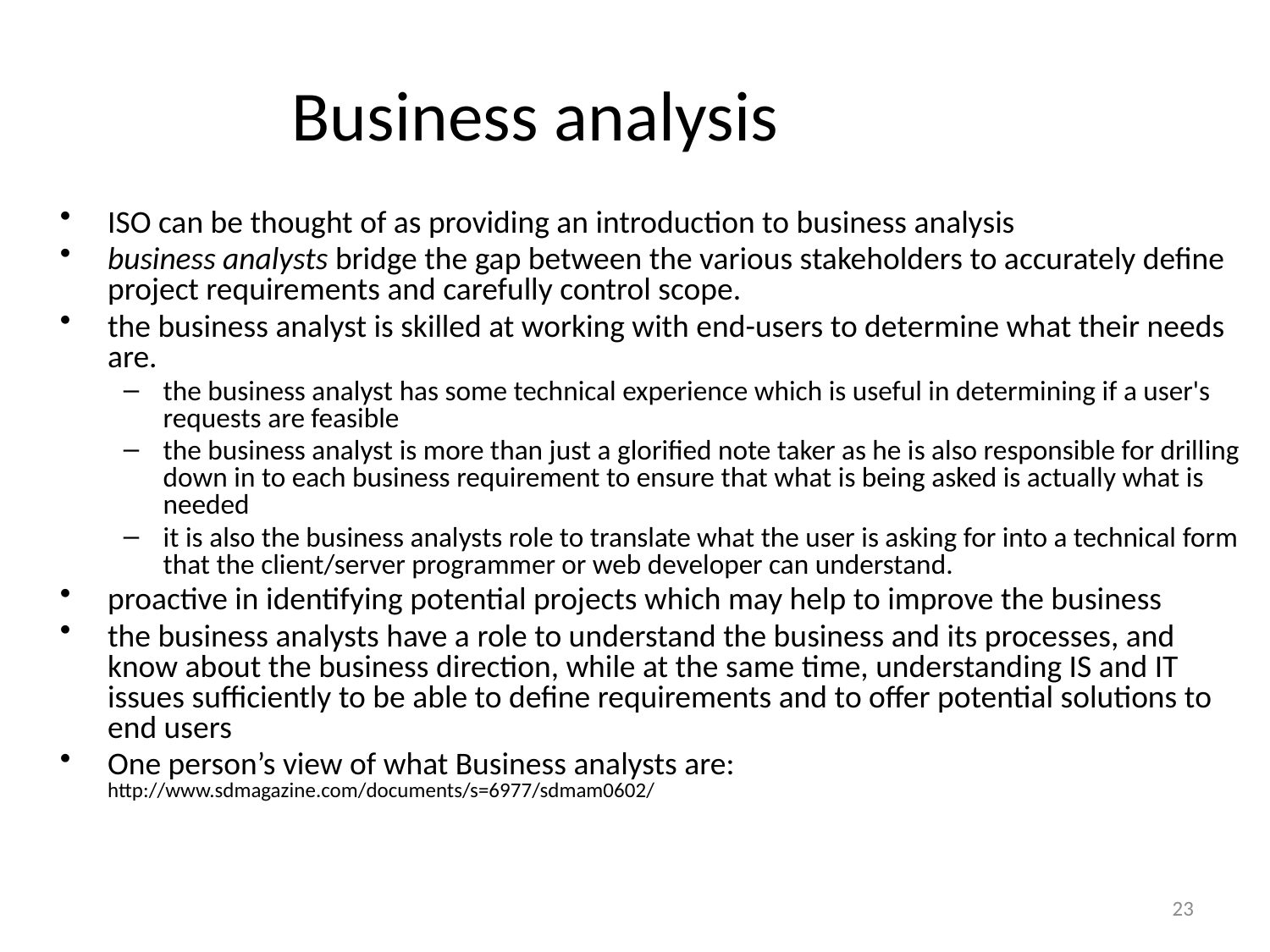

# Business analysis
ISO can be thought of as providing an introduction to business analysis
business analysts bridge the gap between the various stakeholders to accurately define project requirements and carefully control scope.
the business analyst is skilled at working with end-users to determine what their needs are.
the business analyst has some technical experience which is useful in determining if a user's requests are feasible
the business analyst is more than just a glorified note taker as he is also responsible for drilling down in to each business requirement to ensure that what is being asked is actually what is needed
it is also the business analysts role to translate what the user is asking for into a technical form that the client/server programmer or web developer can understand.
proactive in identifying potential projects which may help to improve the business
the business analysts have a role to understand the business and its processes, and know about the business direction, while at the same time, understanding IS and IT issues sufficiently to be able to define requirements and to offer potential solutions to end users
One person’s view of what Business analysts are: http://www.sdmagazine.com/documents/s=6977/sdmam0602/

23